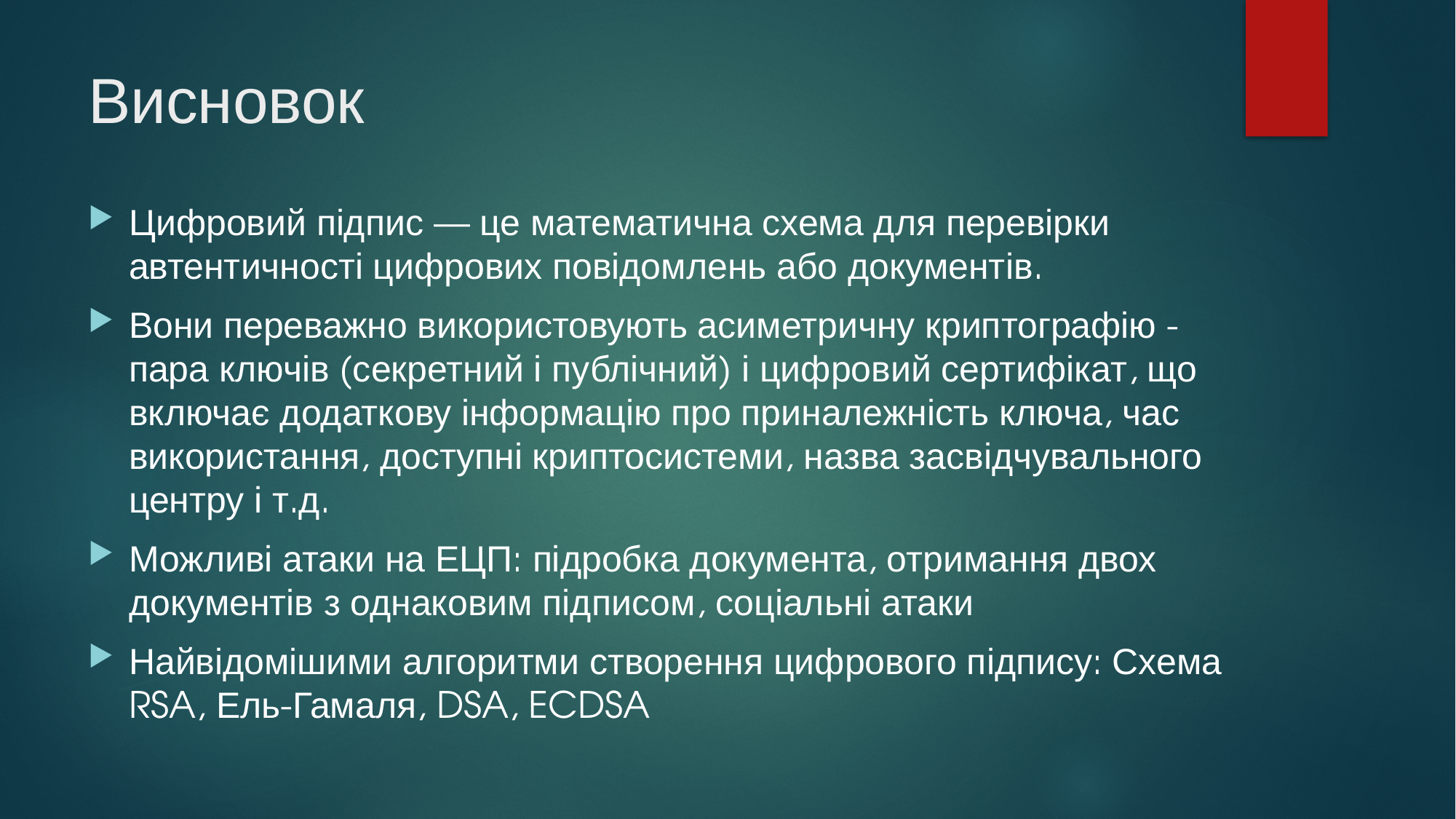

# Висновок
Цифровий підпис — це математична схема для перевірки автентичності цифрових повідомлень або документів.
Вони переважно використовують асиметричну криптографію - пара ключів (секретний і публічний) і цифровий сертифікат, що включає додаткову інформацію про приналежність ключа, час використання, доступні криптосистеми, назва засвідчувального центру і т.д.
Можливі атаки на ЕЦП: підробка документа, отримання двох документів з однаковим підписом, соціальні атаки
Найвідомішими алгоритми створення цифрового підпису: Схема RSA, Ель-Гамаля, DSA, ECDSA